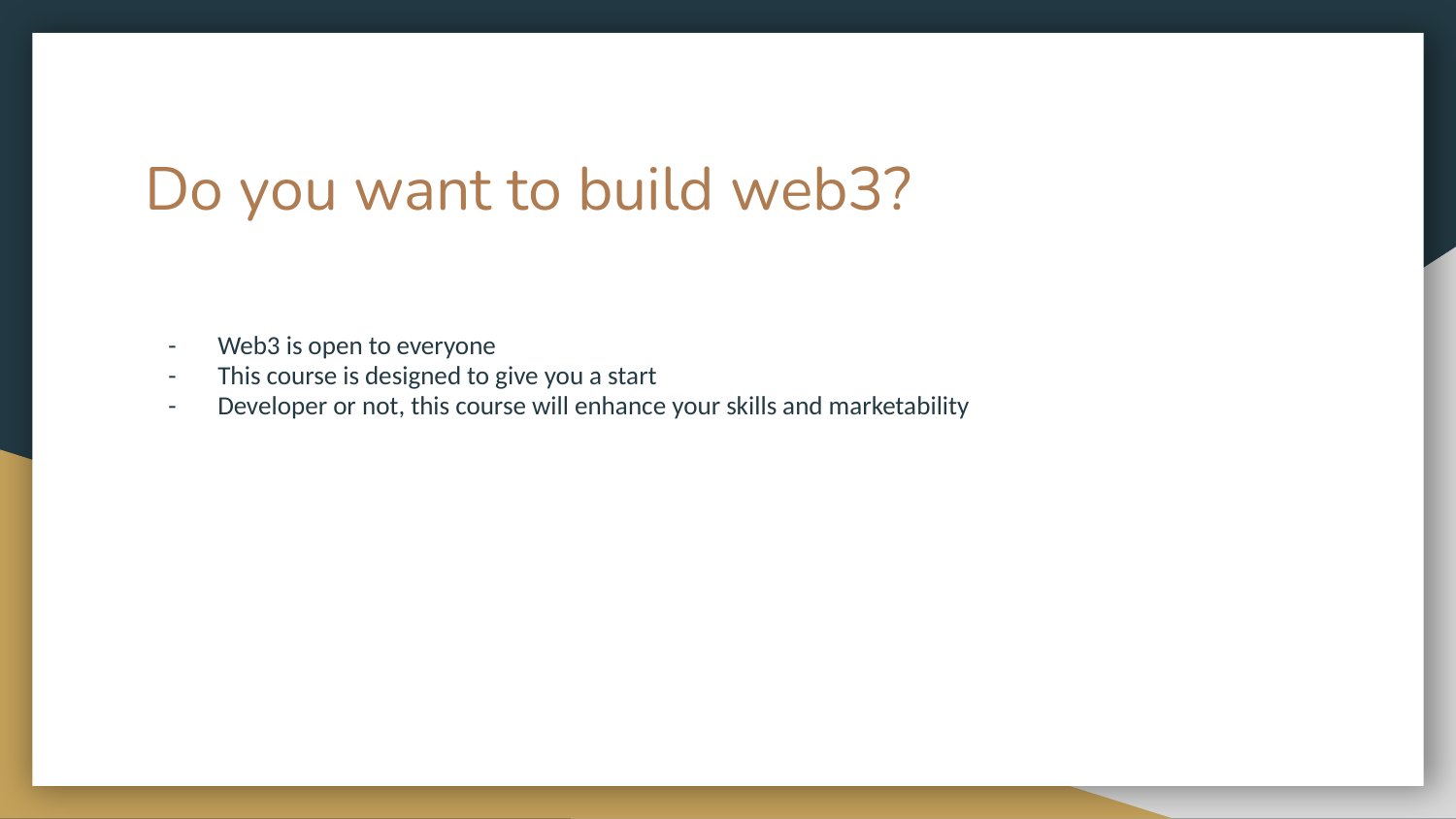

# Do you want to build web3?
Web3 is open to everyone
This course is designed to give you a start
Developer or not, this course will enhance your skills and marketability